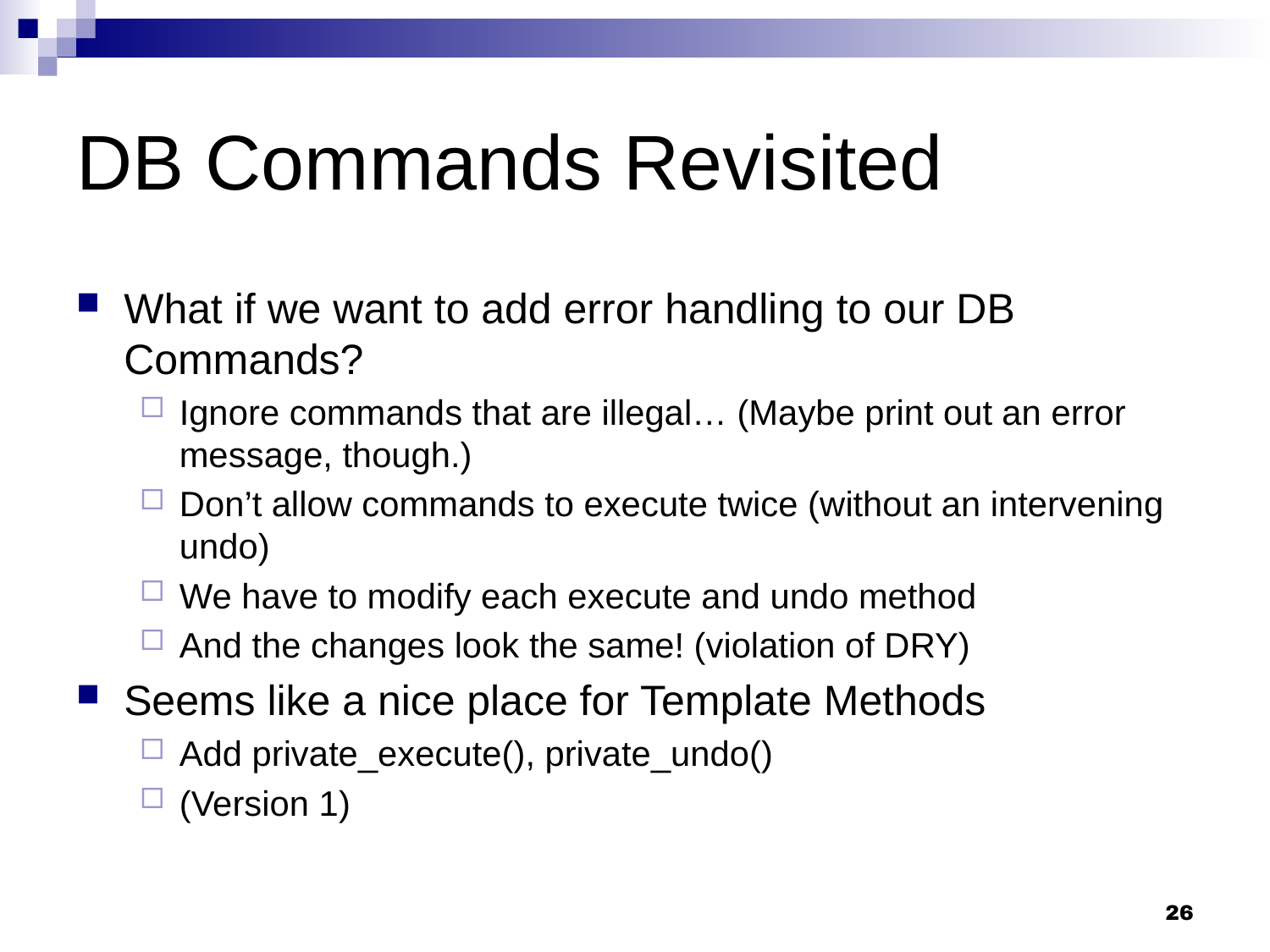

# DB Commands Revisited
What if we want to add error handling to our DB Commands?
Ignore commands that are illegal… (Maybe print out an error message, though.)
Don’t allow commands to execute twice (without an intervening undo)
We have to modify each execute and undo method
And the changes look the same! (violation of DRY)
Seems like a nice place for Template Methods
Add private_execute(), private_undo()
(Version 1)

26